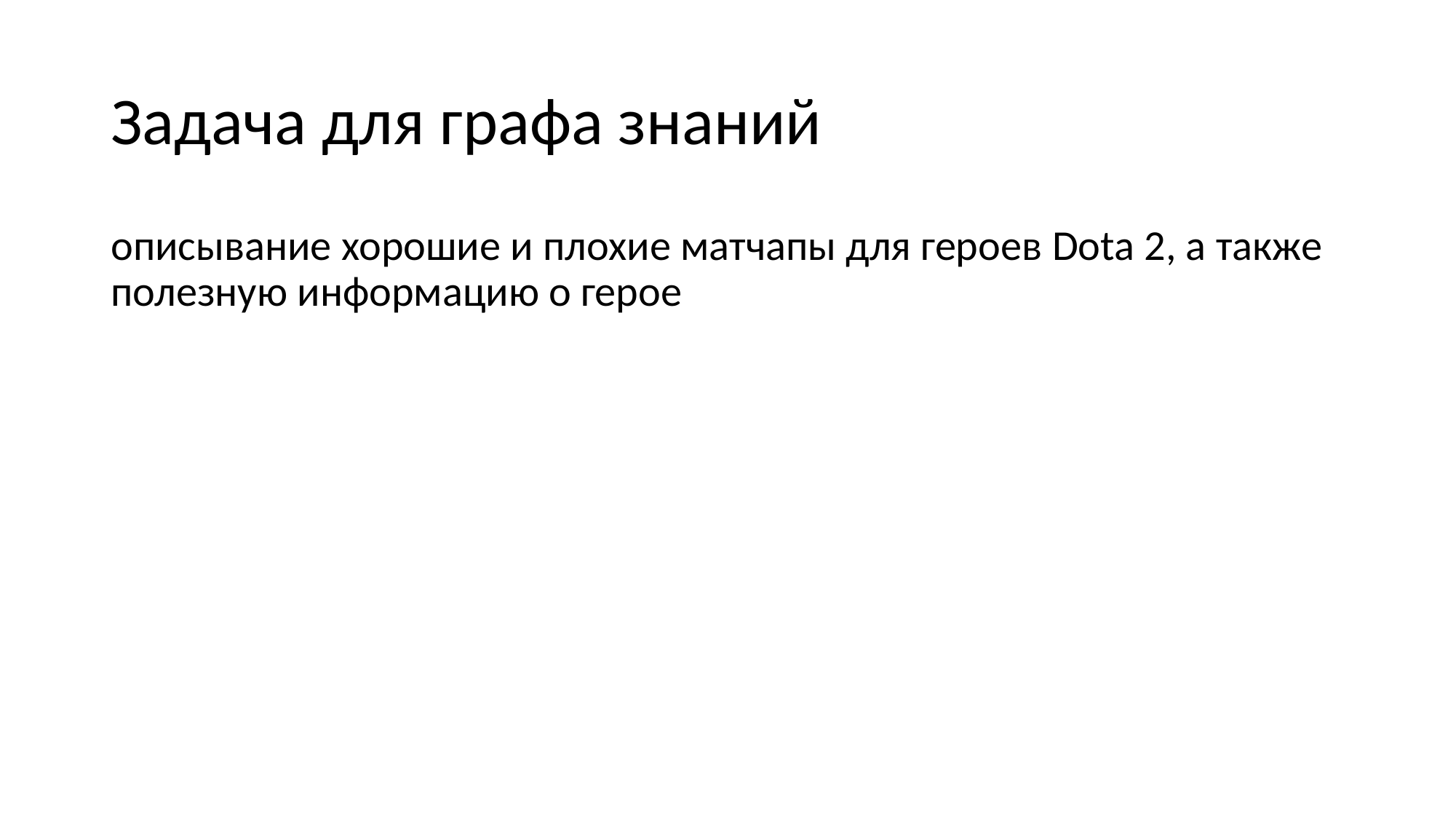

# Задача для графа знаний
описывание хорошие и плохие матчапы для героев Dota 2, а также полезную информацию о герое